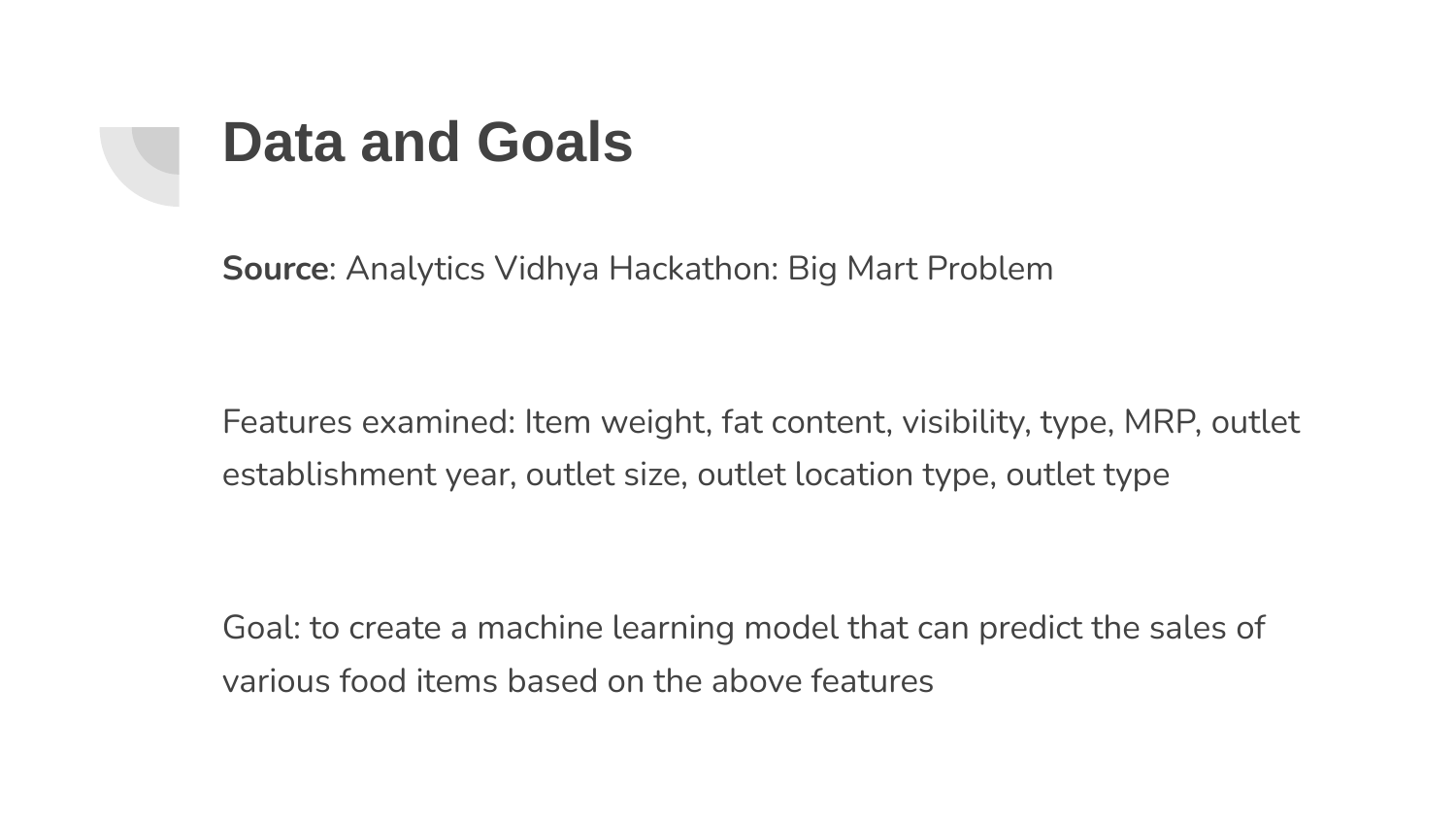

# Data and Goals
Source: Analytics Vidhya Hackathon: Big Mart Problem

Features examined: Item weight, fat content, visibility, type, MRP, outlet establishment year, outlet size, outlet location type, outlet type

Goal: to create a machine learning model that can predict the sales of various food items based on the above features